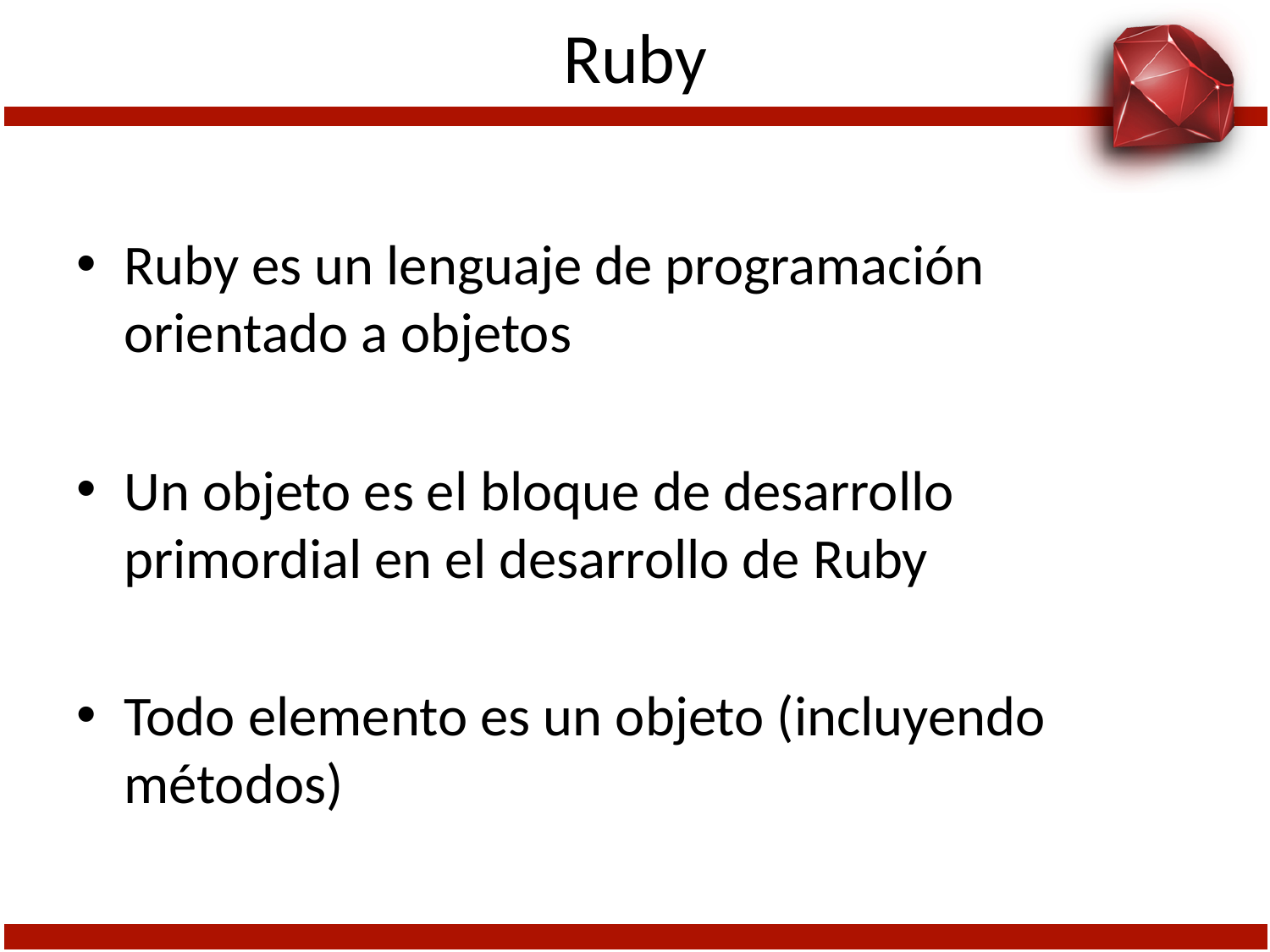

# Ruby
Ruby es un lenguaje de programación orientado a objetos

Un objeto es el bloque de desarrollo primordial en el desarrollo de Ruby

Todo elemento es un objeto (incluyendo métodos)